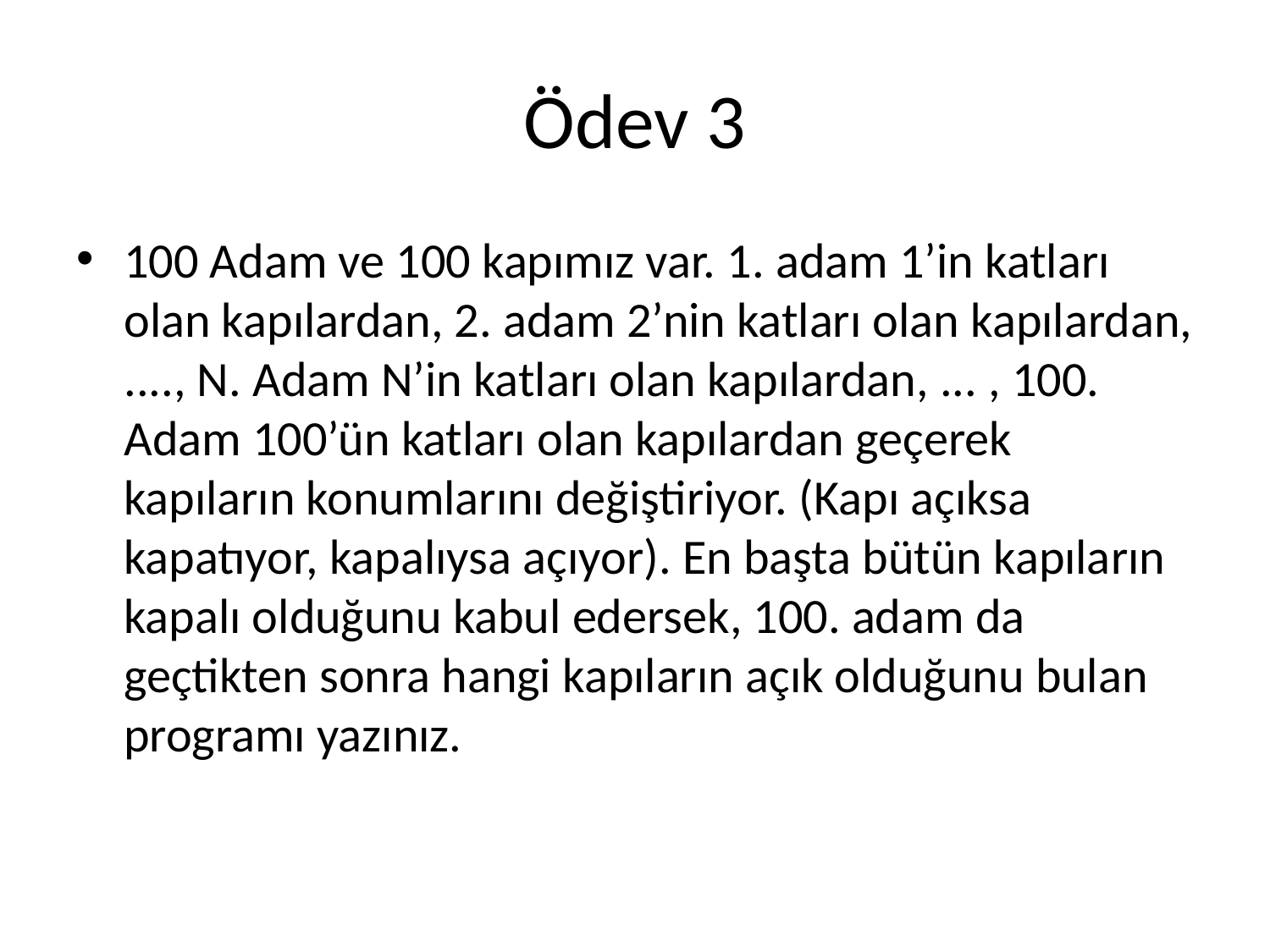

# Ödev 3
100 Adam ve 100 kapımız var. 1. adam 1’in katları olan kapılardan, 2. adam 2’nin katları olan kapılardan, ...., N. Adam N’in katları olan kapılardan, ... , 100. Adam 100’ün katları olan kapılardan geçerek kapıların konumlarını değiştiriyor. (Kapı açıksa kapatıyor, kapalıysa açıyor). En başta bütün kapıların kapalı olduğunu kabul edersek, 100. adam da geçtikten sonra hangi kapıların açık olduğunu bulan programı yazınız.